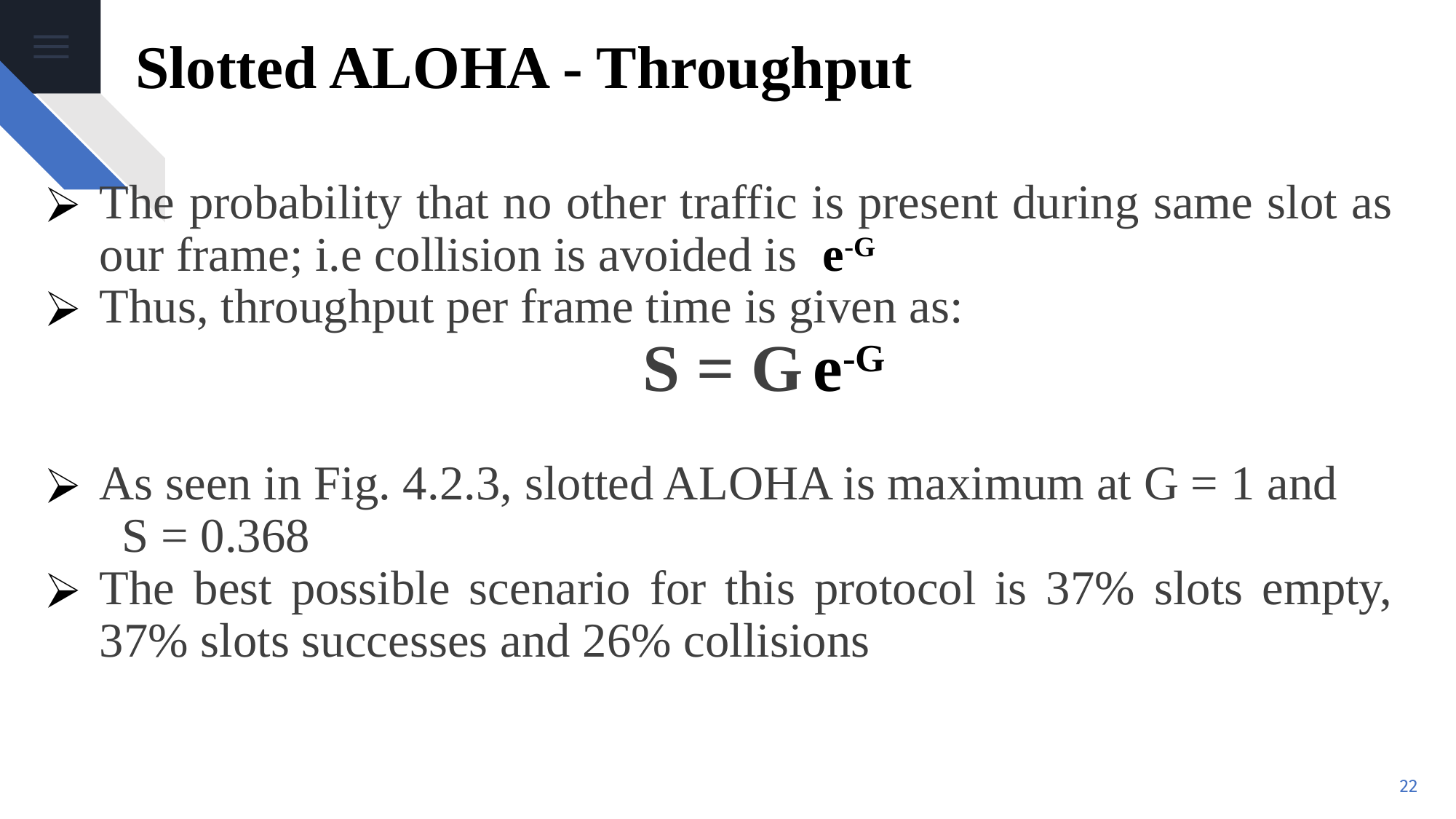

# Slotted ALOHA - Throughput
The probability that no other traffic is present during same slot as our frame; i.e collision is avoided is  e-G
Thus, throughput per frame time is given as:
S = G e-G

As seen in Fig. 4.2.3, slotted ALOHA is maximum at G = 1 and
     S = 0.368
The best possible scenario for this protocol is 37% slots empty, 37% slots successes and 26% collisions

22